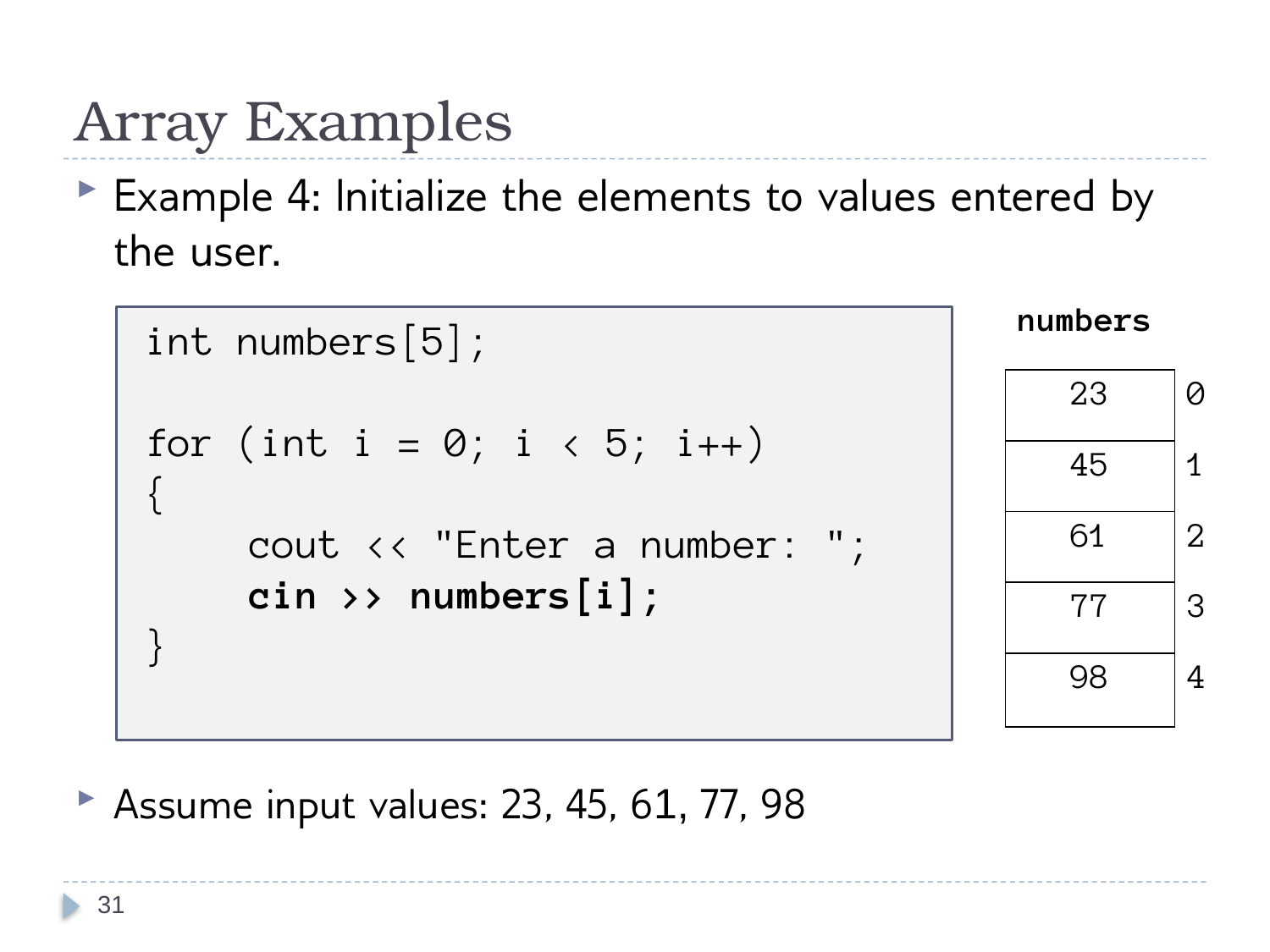

# Array Examples
Example 4: Initialize the elements to values entered by the user.

Assume input values: 23, 45, 61, 77, 98
| numbers |  |
| --- | --- |
| 23 | 0 |
| 45 | 1 |
| 61 | 2 |
| 77 | 3 |
| 98 | 4 |
 int numbers[5];

 for (int i = 0; i < 5; i++)
 {
 	cout << "Enter a number: ";
 	cin >> numbers[i];
 }
31